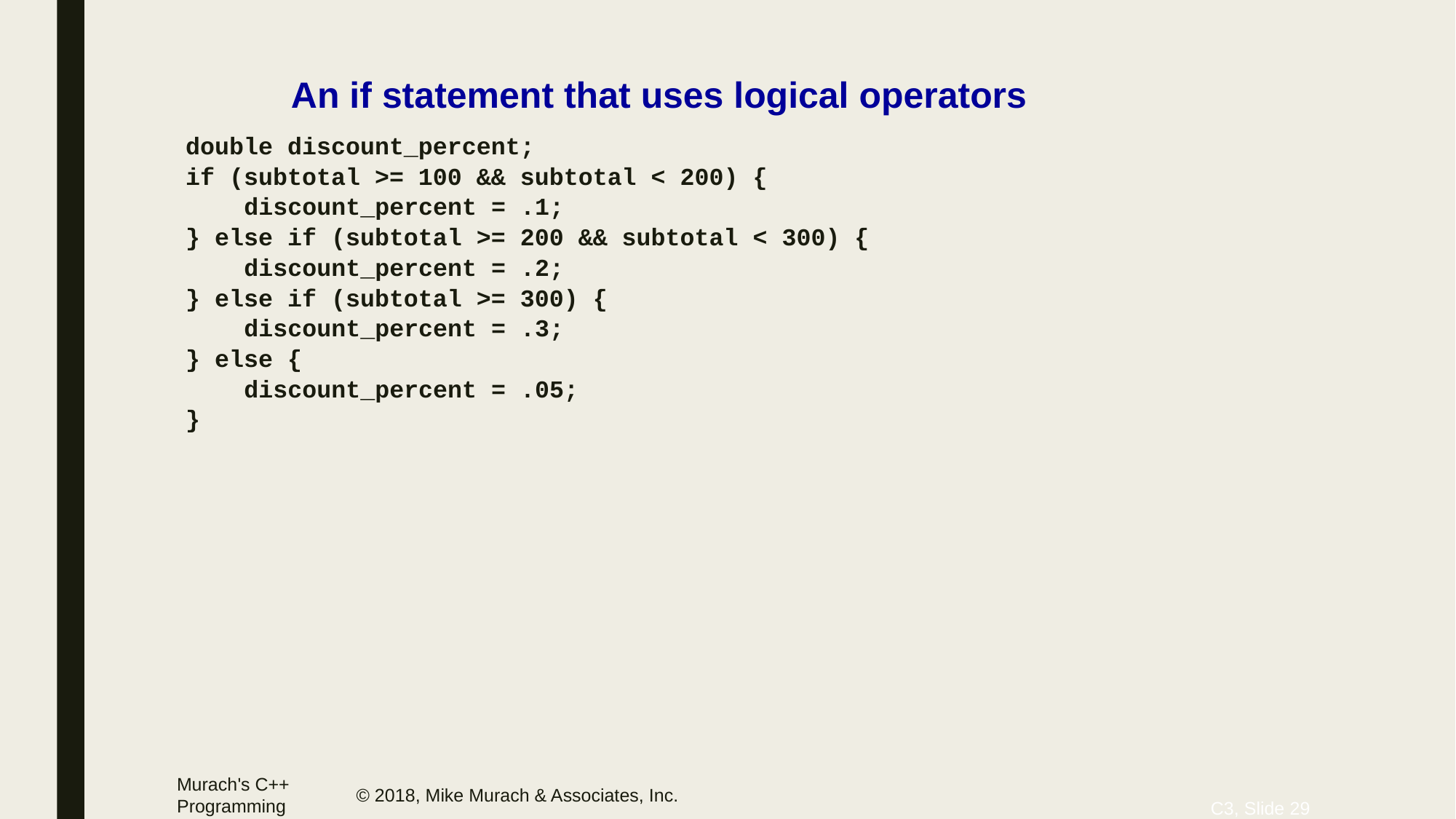

# An if statement that uses logical operators
double discount_percent;
if (subtotal >= 100 && subtotal < 200) {
    discount_percent = .1;
} else if (subtotal >= 200 && subtotal < 300) {
    discount_percent = .2;
} else if (subtotal >= 300) {
    discount_percent = .3;
} else {
    discount_percent = .05;
}

Murach's C++ Programming
© 2018, Mike Murach & Associates, Inc.

C3, Slide 29